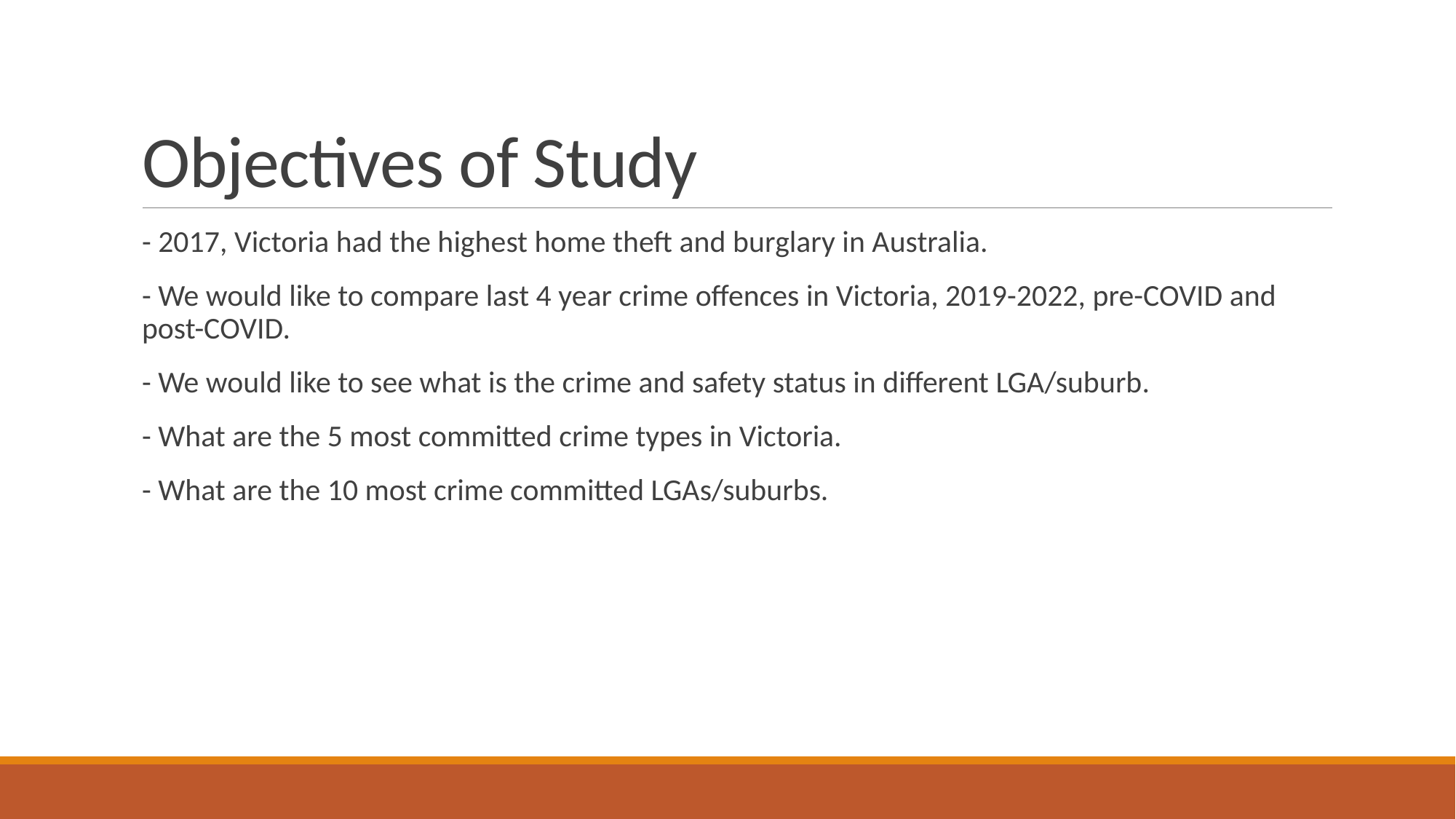

# Objectives of Study
- 2017, Victoria had the highest home theft and burglary in Australia.
- We would like to compare last 4 year crime offences in Victoria, 2019-2022, pre-COVID and post-COVID.
- We would like to see what is the crime and safety status in different LGA/suburb.
- What are the 5 most committed crime types in Victoria.
- What are the 10 most crime committed LGAs/suburbs.